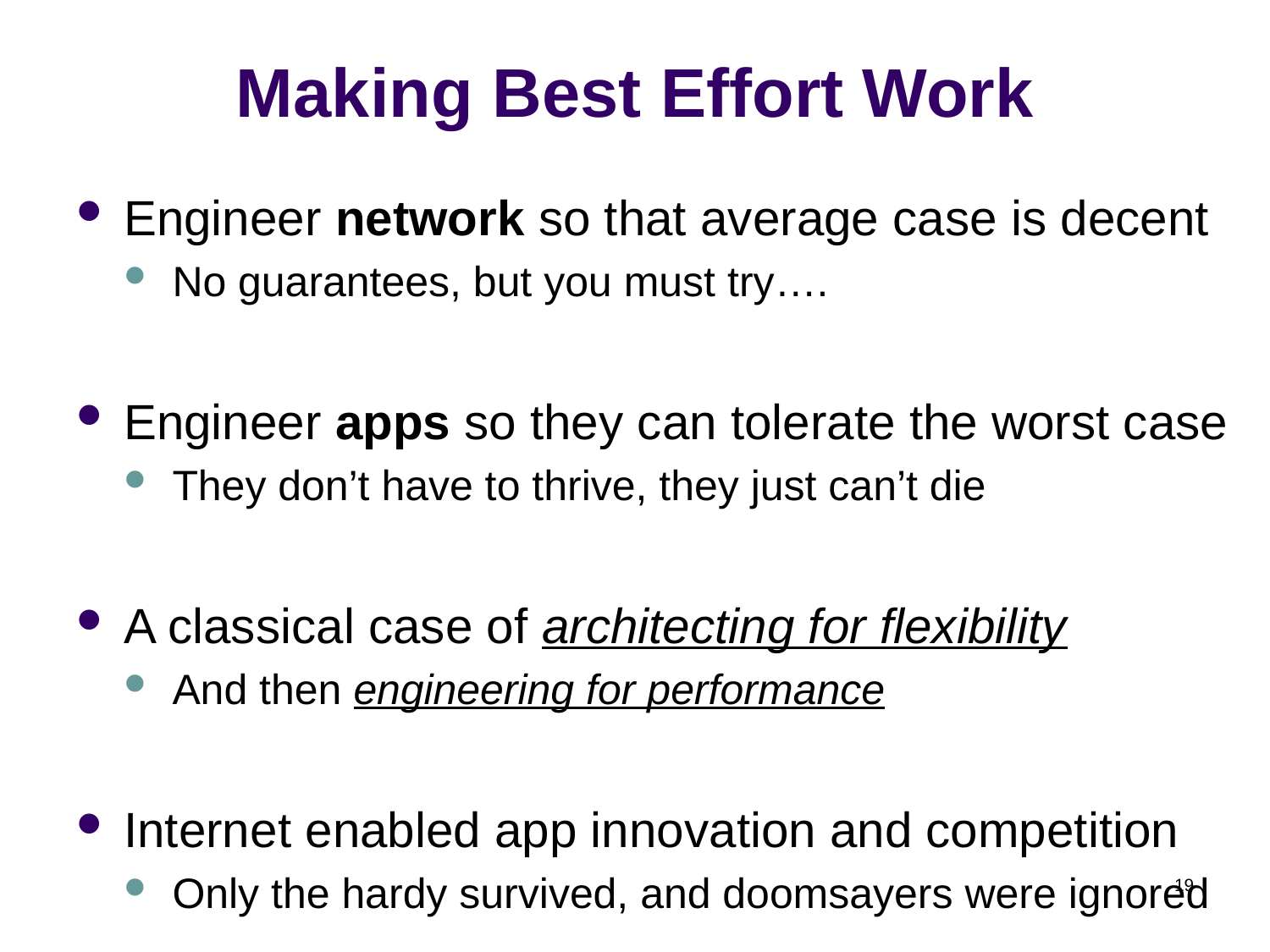

# Making Best Effort Work
Engineer network so that average case is decent
No guarantees, but you must try….

Engineer apps so they can tolerate the worst case
They don’t have to thrive, they just can’t die

A classical case of architecting for flexibility
And then engineering for performance

Internet enabled app innovation and competition
Only the hardy survived, and doomsayers were ignored

19